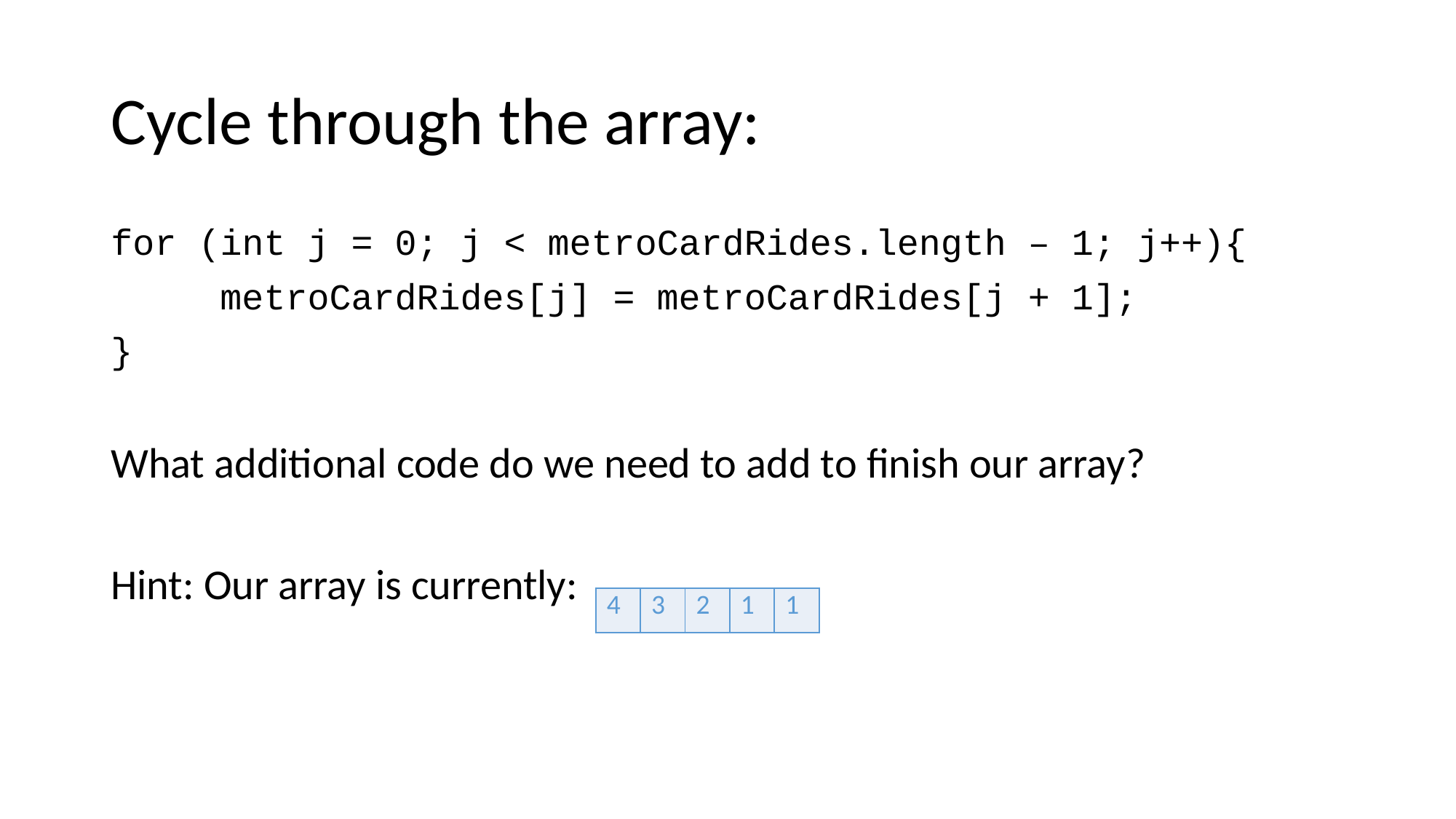

# Cycle through the array:
for (int j = 0; j < metroCardRides.length – 1; j++){
	metroCardRides[j] = metroCardRides[j + 1];
}

What additional code do we need to add to finish our array?

Hint: Our array is currently:
| 4 | 3 | 2 | 1 | 1 |
| --- | --- | --- | --- | --- |